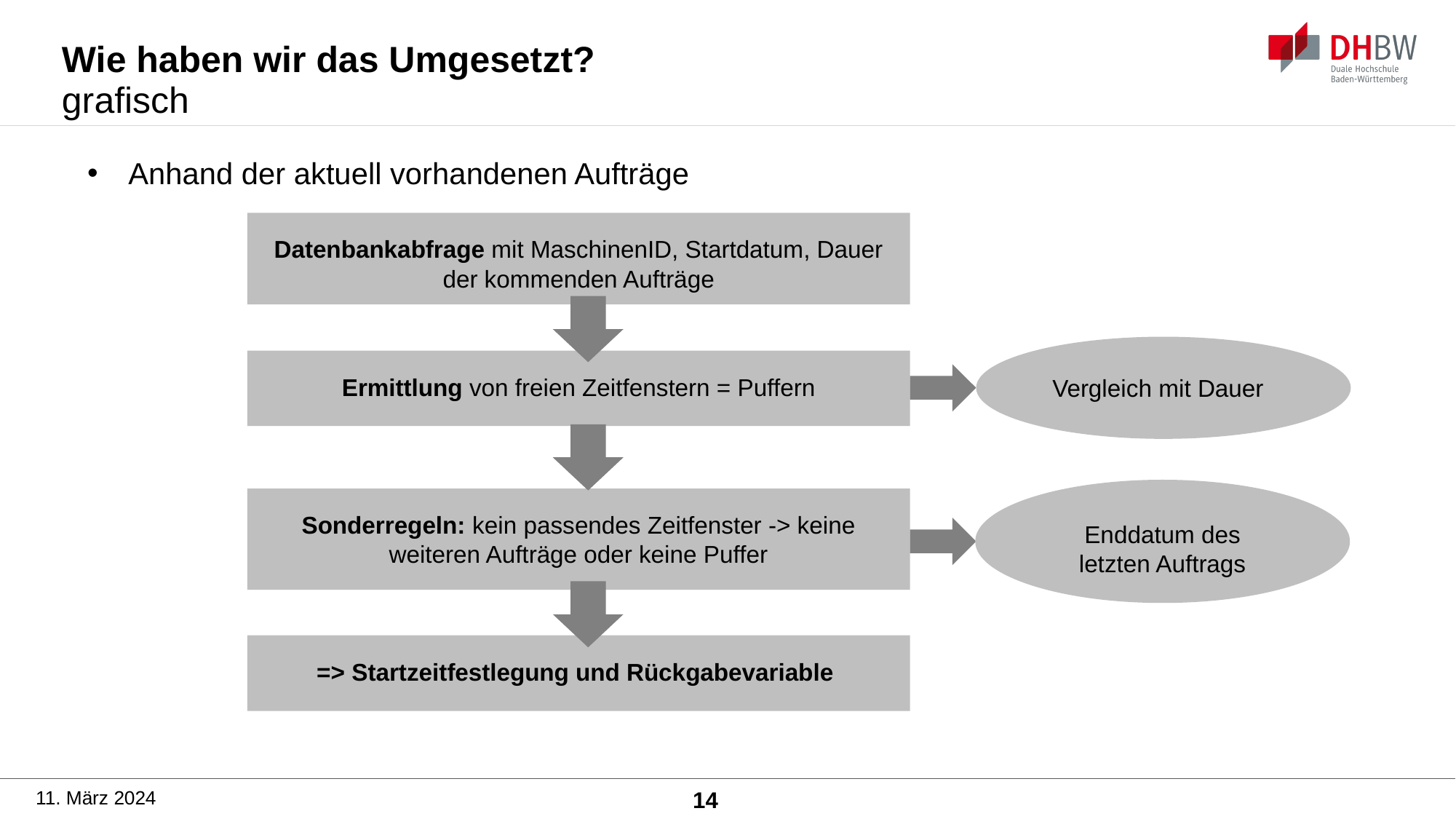

# Wie haben wir das Umgesetzt?
grafisch
Anhand der aktuell vorhandenen Aufträge

Datenbankabfrage mit MaschinenID, Startdatum, Dauer der kommenden Aufträge

Vergleich mit Dauer
Ermittlung von freien Zeitfenstern = Puffern

Enddatum des letzten Auftrags
Sonderregeln: kein passendes Zeitfenster -> keine weiteren Aufträge oder keine Puffer

=> Startzeitfestlegung und Rückgabevariable
11. März 2024
14